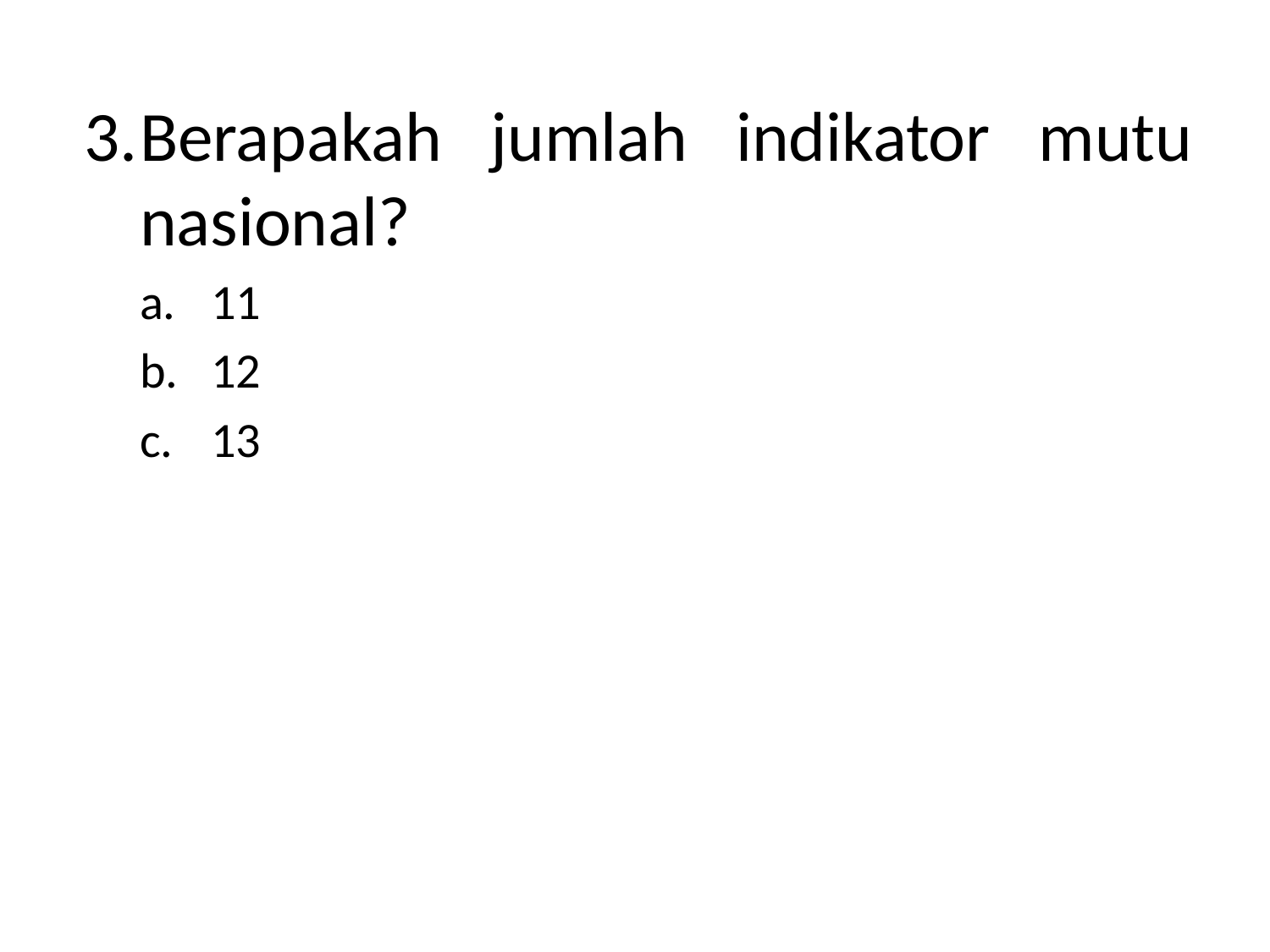

Berapakah jumlah indikator mutu nasional?
11
12
13